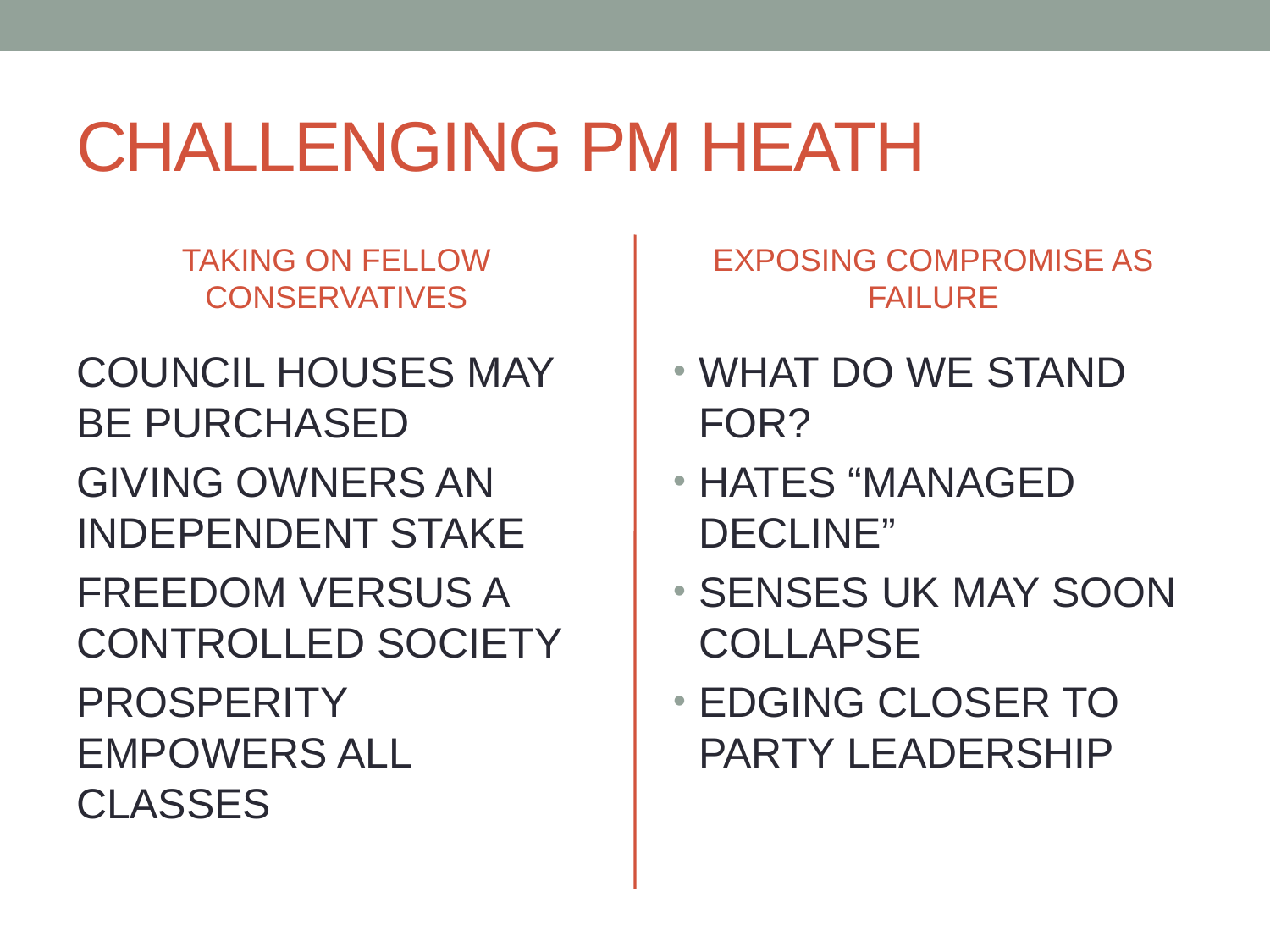

# CHALLENGING PM HEATH
TAKING ON FELLOW CONSERVATIVES
EXPOSING COMPROMISE AS FAILURE
COUNCIL HOUSES MAY BE PURCHASED
GIVING OWNERS AN INDEPENDENT STAKE
FREEDOM VERSUS A CONTROLLED SOCIETY
PROSPERITY EMPOWERS ALL CLASSES
WHAT DO WE STAND FOR?
HATES “MANAGED DECLINE”
SENSES UK MAY SOON COLLAPSE
EDGING CLOSER TO PARTY LEADERSHIP